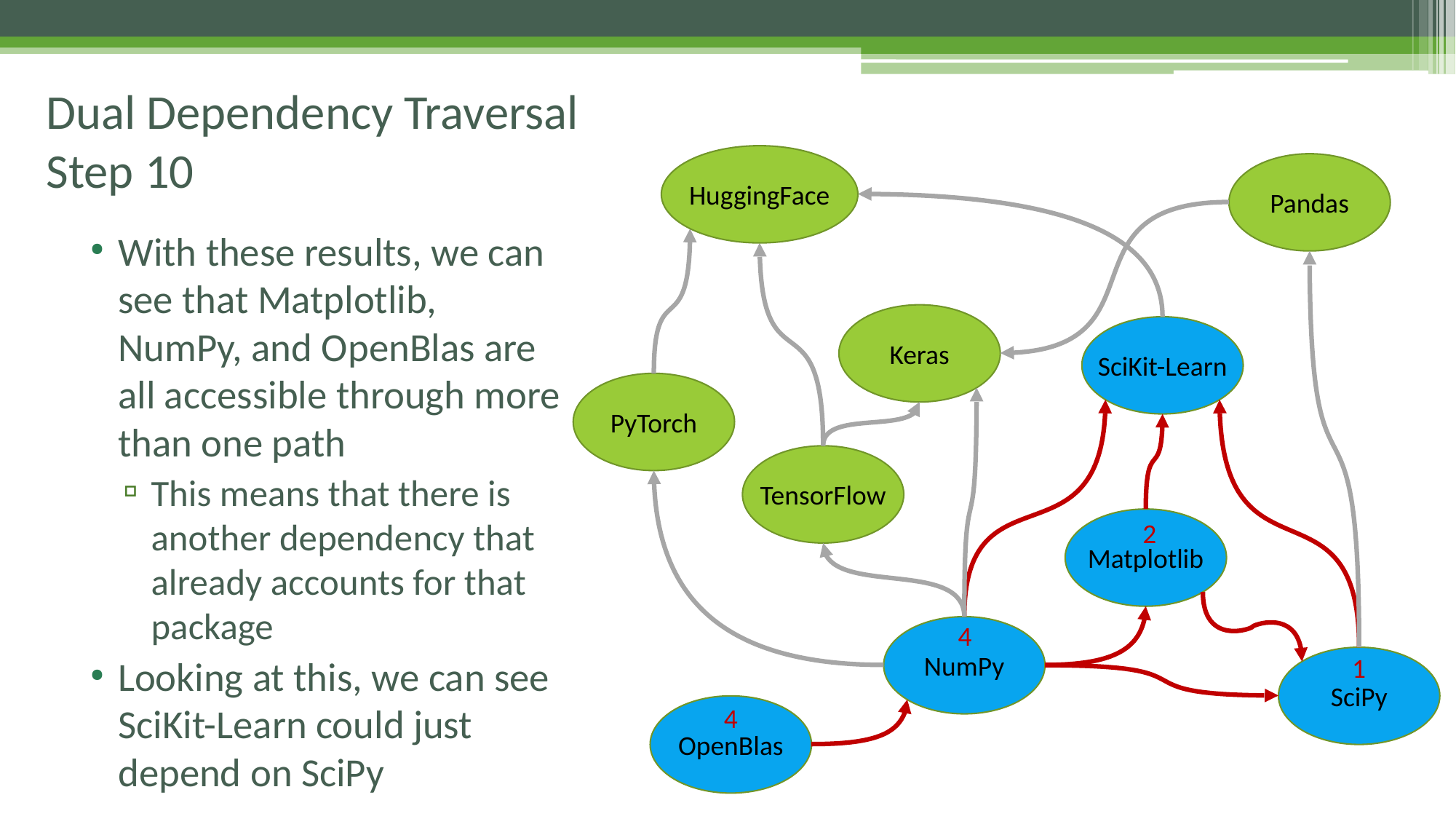

# Dual Dependency Traversal Step 10

HuggingFace

Pandas

With these results, we can see that Matplotlib, NumPy, and OpenBlas are all accessible through more than one path
This means that there is another dependency that already accounts for that package
Looking at this, we can see SciKit-Learn could just depend on SciPy

Keras

SciKit-Learn

PyTorch

TensorFlow

Matplotlib
2
4

NumPy
1

SciPy
4

OpenBlas